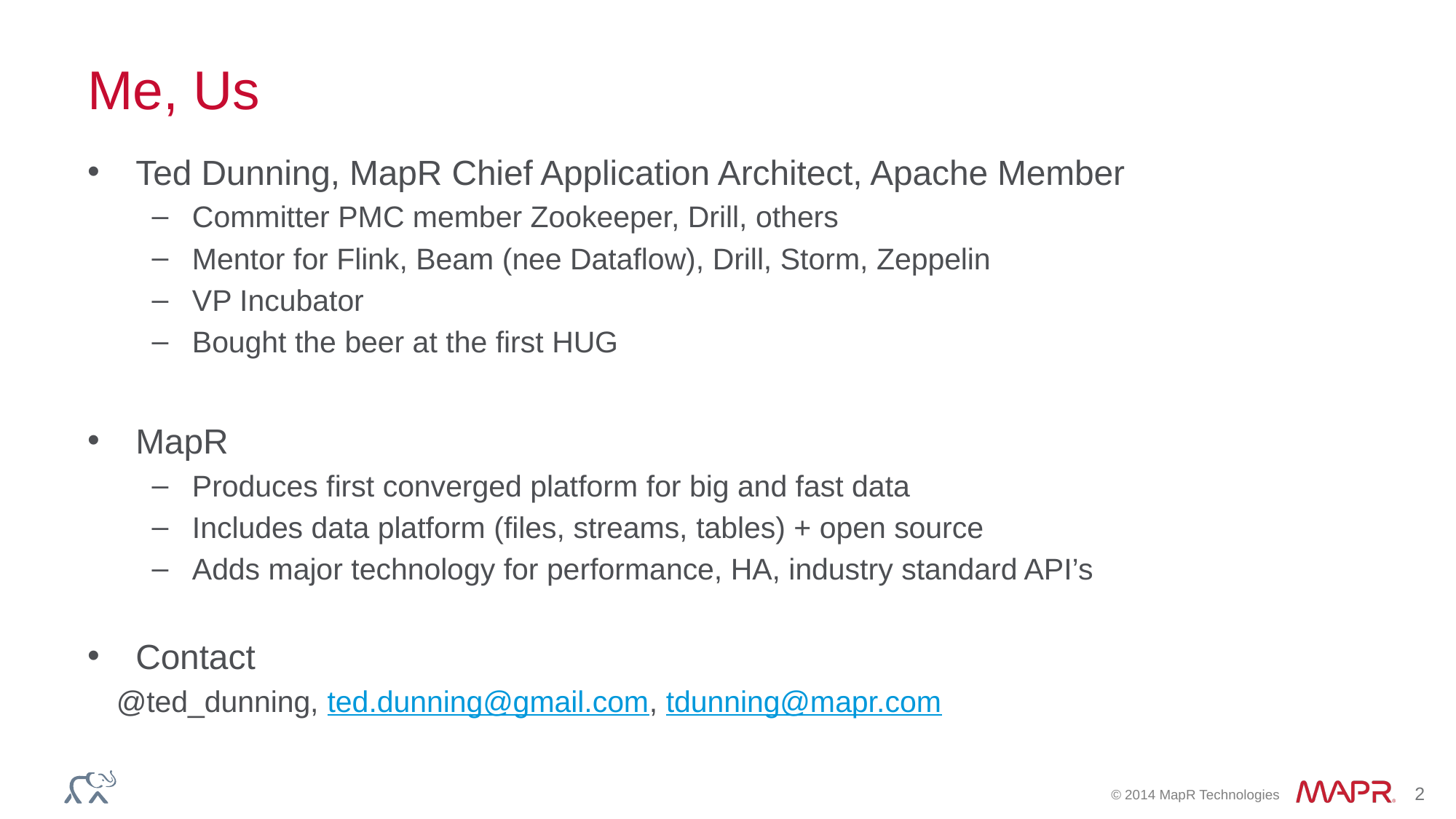

# Me, Us
Ted Dunning, MapR Chief Application Architect, Apache Member
Committer PMC member Zookeeper, Drill, others
Mentor for Flink, Beam (nee Dataflow), Drill, Storm, Zeppelin
VP Incubator
Bought the beer at the first HUG

MapR
Produces first converged platform for big and fast data
Includes data platform (files, streams, tables) + open source
Adds major technology for performance, HA, industry standard API’s

Contact
			@ted_dunning, ted.dunning@gmail.com, tdunning@mapr.com